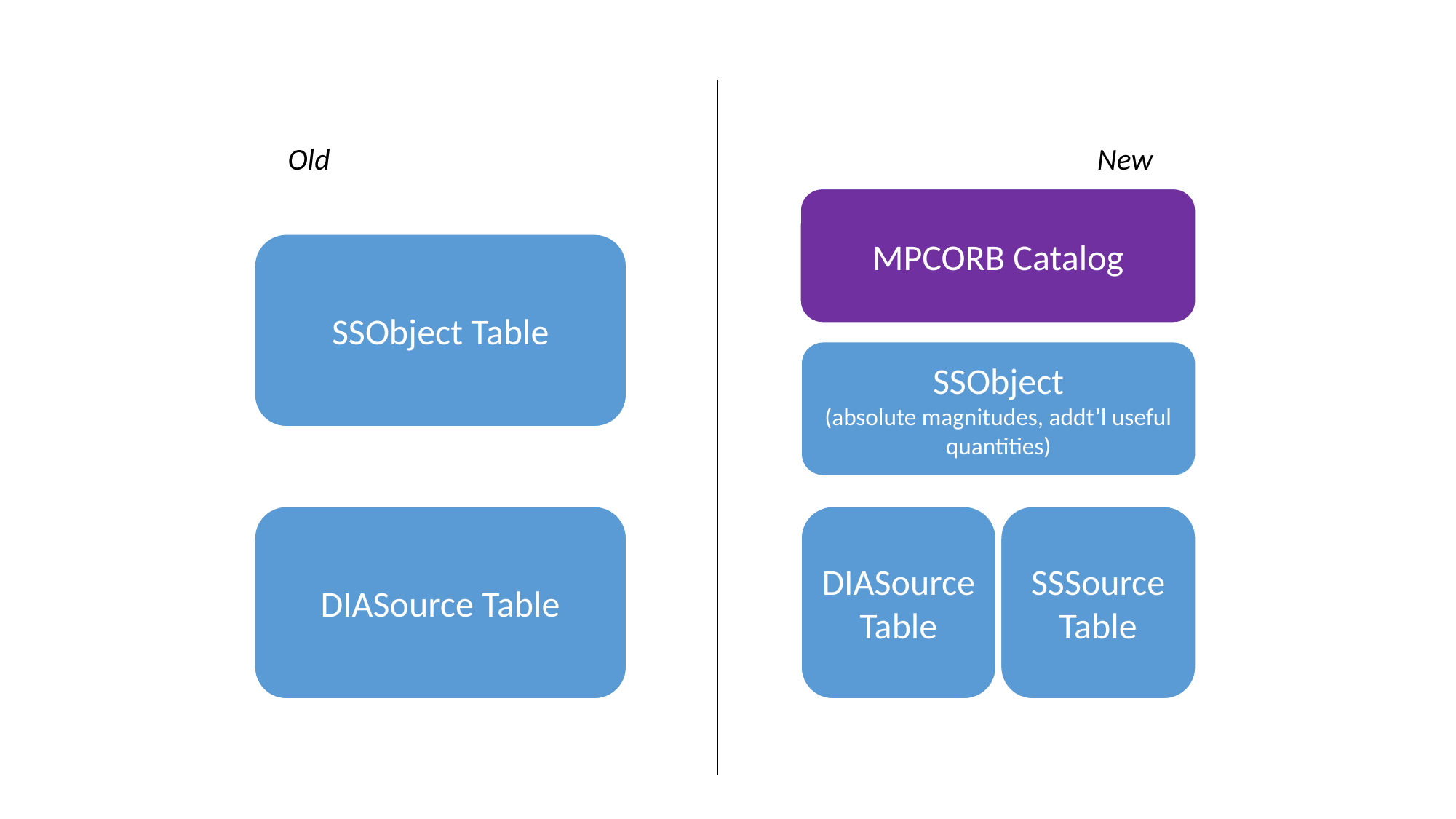

Old
New
MPCORB Catalog
SSObject Table
SSObject
(absolute magnitudes, addt’l useful quantities)
SSSource Table
DIASource Table
DIASource Table